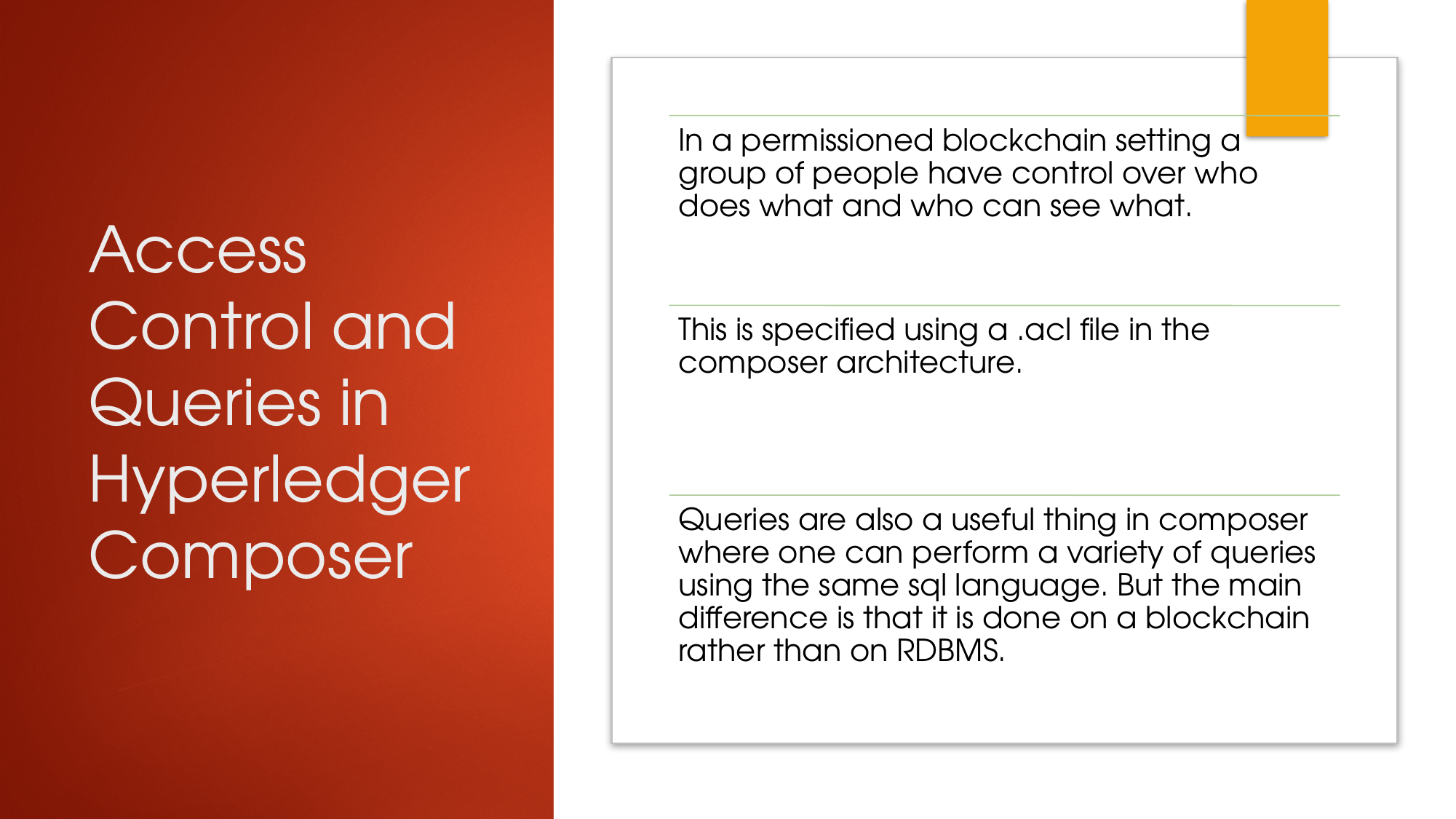

# Access Control and Queries in Hyperledger Composer
In a permissioned blockchain setting a group of people have control over who does what and who can see what.
This is specified using a .acl file in the composer architecture.
Queries are also a useful thing in composer where one can perform a variety of queries using the same sql language. But the main difference is that it is done on a blockchain rather than on RDBMS.